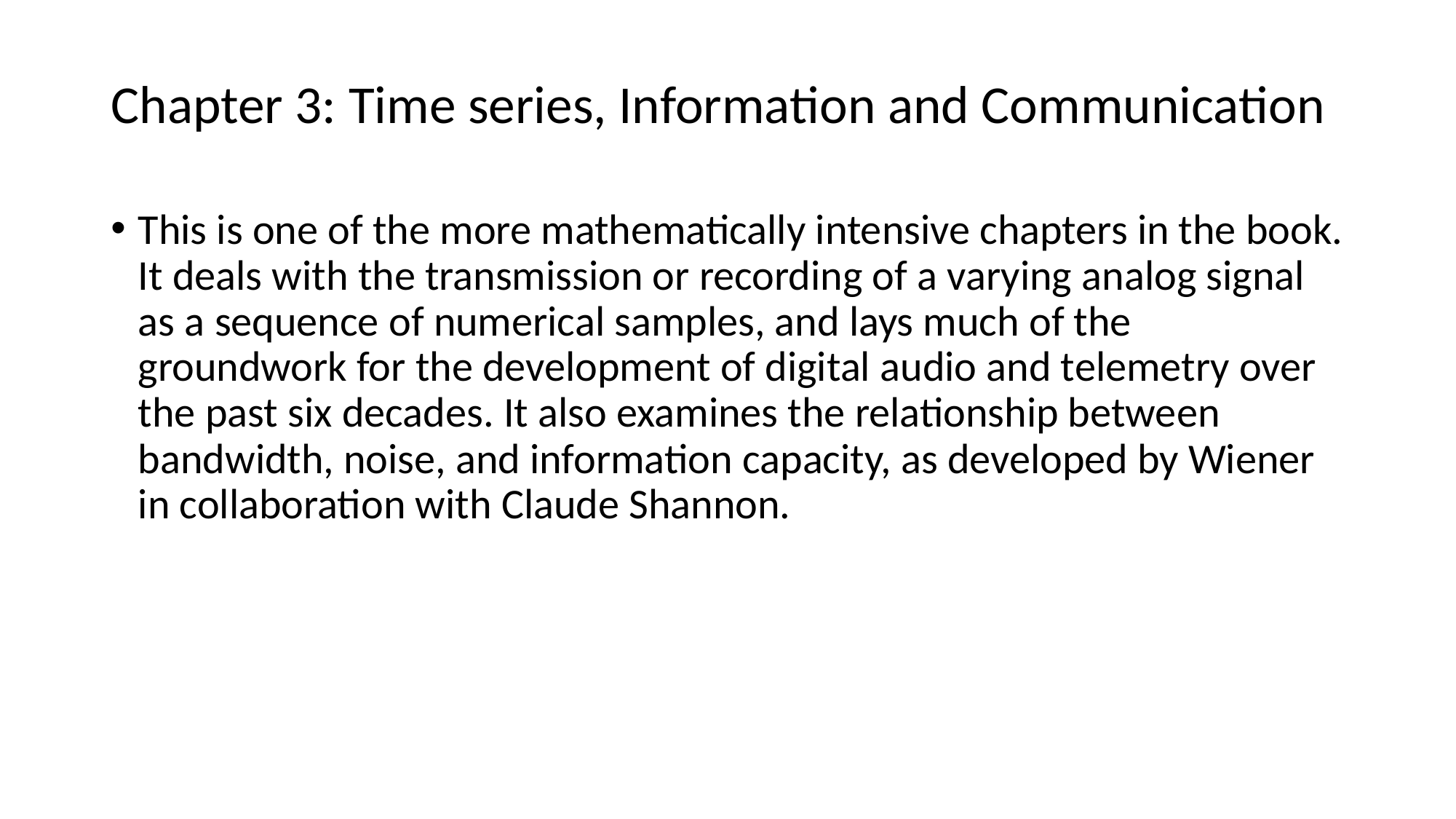

# Chapter 3: Time series, Information and Communication
This is one of the more mathematically intensive chapters in the book. It deals with the transmission or recording of a varying analog signal as a sequence of numerical samples, and lays much of the groundwork for the development of digital audio and telemetry over the past six decades. It also examines the relationship between bandwidth, noise, and information capacity, as developed by Wiener in collaboration with Claude Shannon.